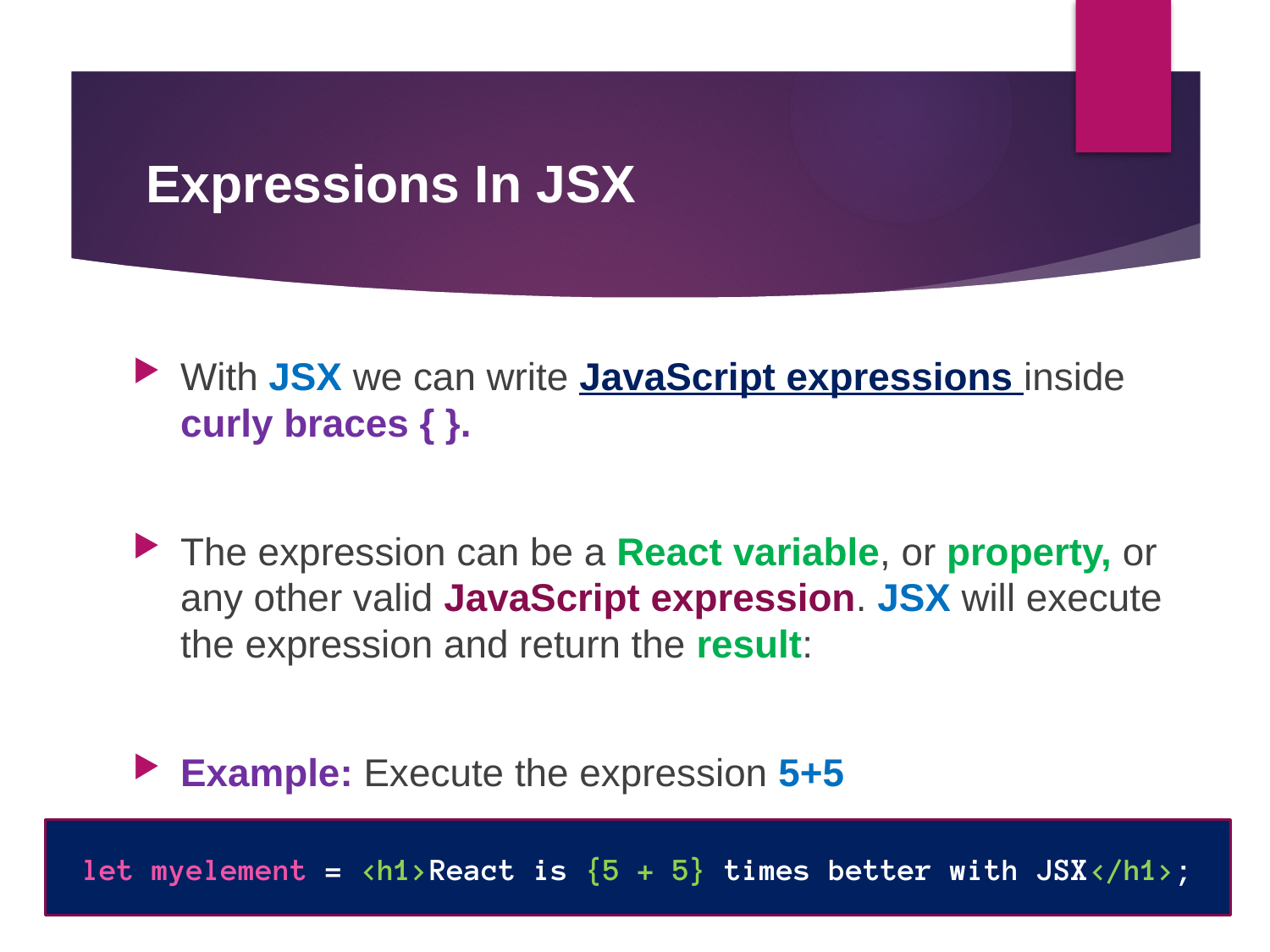

#

     Expressions In JSX
With JSX we can write JavaScript expressions inside curly braces { }.

The expression can be a React variable, or property, or any other valid JavaScript expression. JSX will execute the expression and return the result:

Example: Execute the expression 5+5

let myelement = <h1>React is {5 + 5} times better with JSX</h1>;